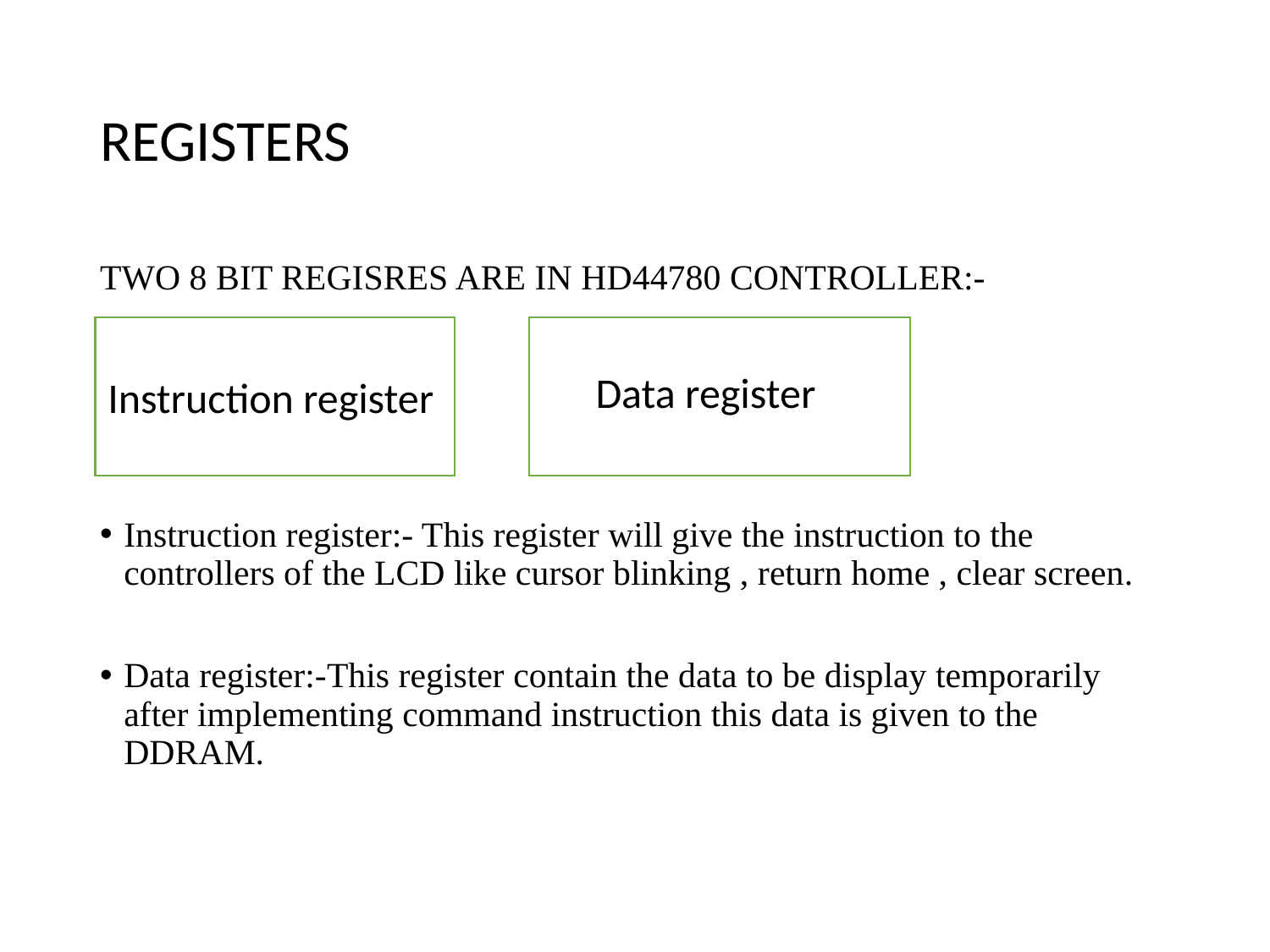

# REGISTERS
TWO 8 BIT REGISRES ARE IN HD44780 CONTROLLER:-

Instruction register:- This register will give the instruction to the controllers of the LCD like cursor blinking , return home , clear screen.

Data register:-This register contain the data to be display temporarily after implementing command instruction this data is given to the DDRAM.
Instruction register

Data register